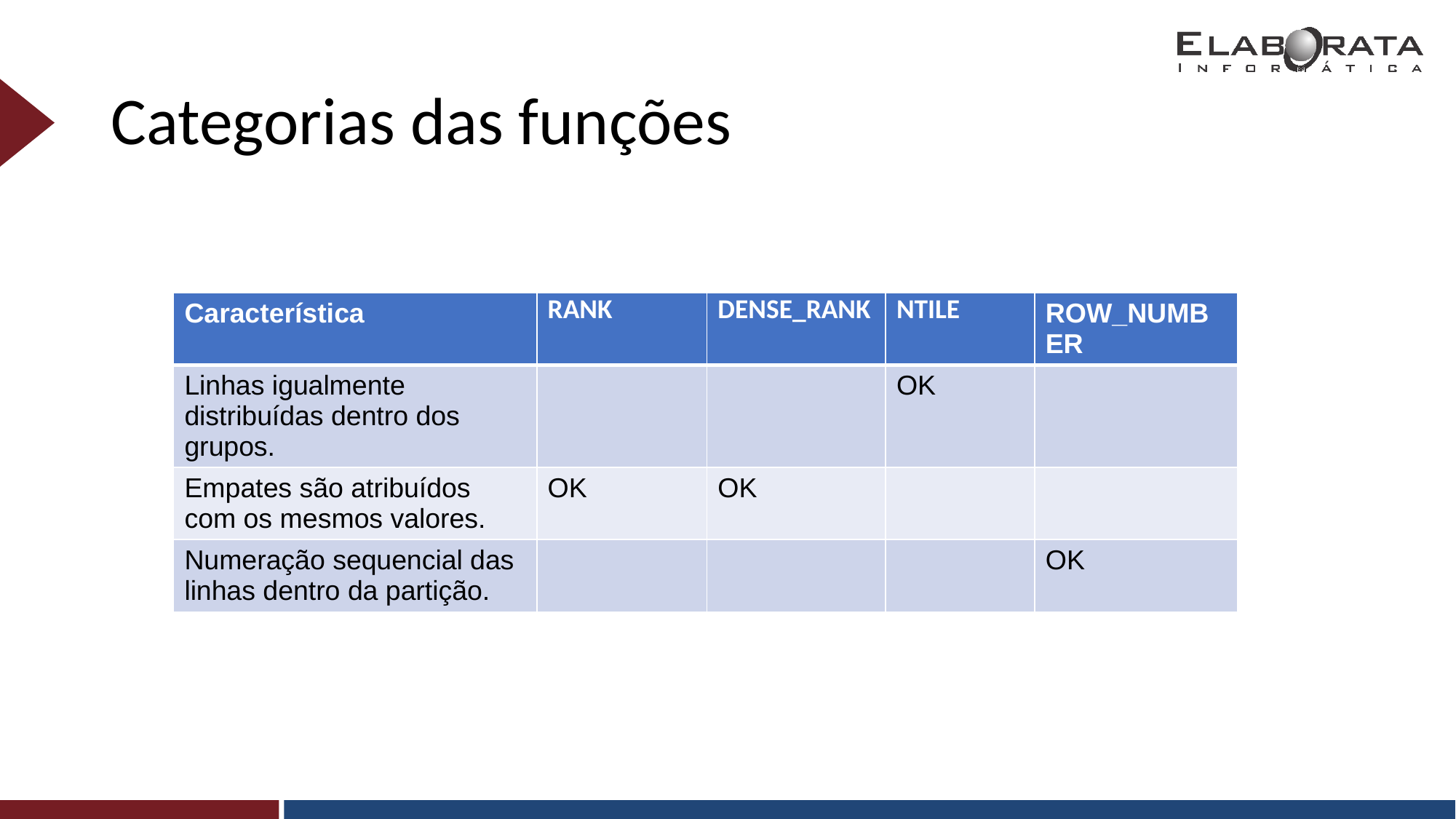

# Categorias das funções
| Característica | RANK | DENSE\_RANK | NTILE | ROW\_NUMBER |
| --- | --- | --- | --- | --- |
| Linhas igualmente distribuídas dentro dos grupos. |  |  | OK |  |
| Empates são atribuídos com os mesmos valores. | OK | OK |  |  |
| Numeração sequencial das linhas dentro da partição. |  |  |  | OK |